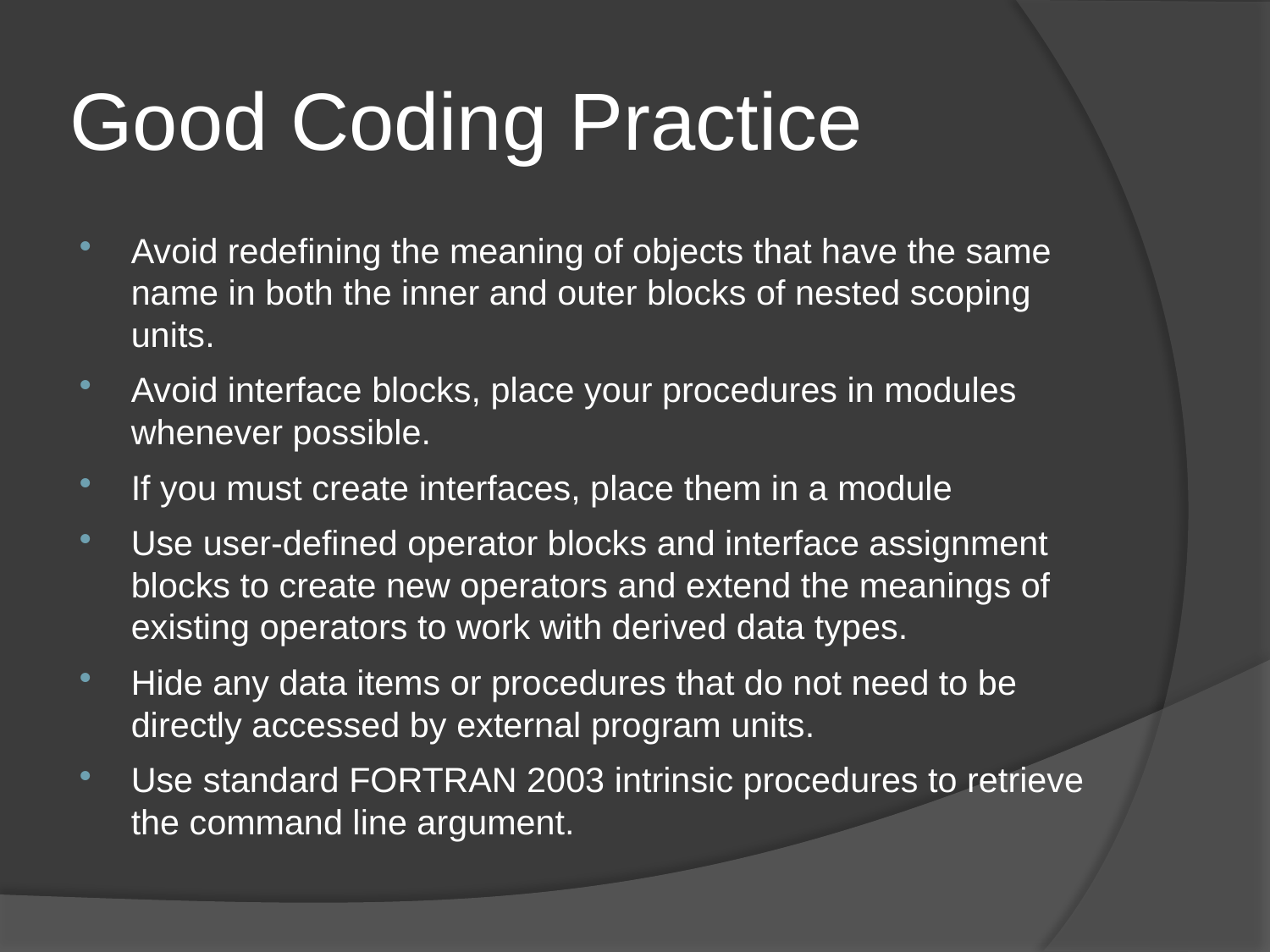

# Good Coding Practice
Avoid redefining the meaning of objects that have the same name in both the inner and outer blocks of nested scoping units.
Avoid interface blocks, place your procedures in modules whenever possible.
If you must create interfaces, place them in a module
Use user-defined operator blocks and interface assignment blocks to create new operators and extend the meanings of existing operators to work with derived data types.
Hide any data items or procedures that do not need to be directly accessed by external program units.
Use standard FORTRAN 2003 intrinsic procedures to retrieve the command line argument.